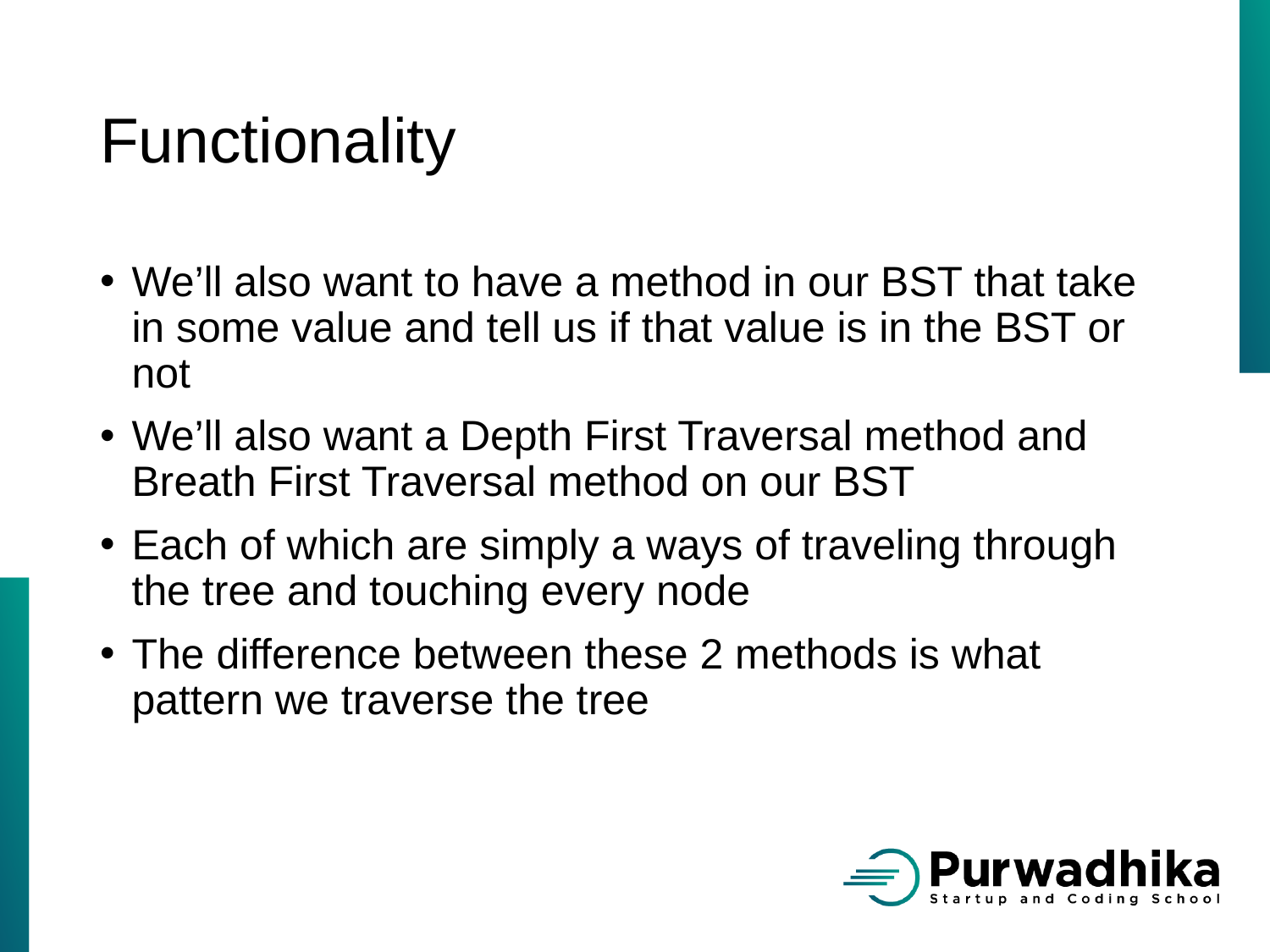

# Functionality
We’ll also want to have a method in our BST that take in some value and tell us if that value is in the BST or not
We’ll also want a Depth First Traversal method and Breath First Traversal method on our BST
Each of which are simply a ways of traveling through the tree and touching every node
The difference between these 2 methods is what pattern we traverse the tree